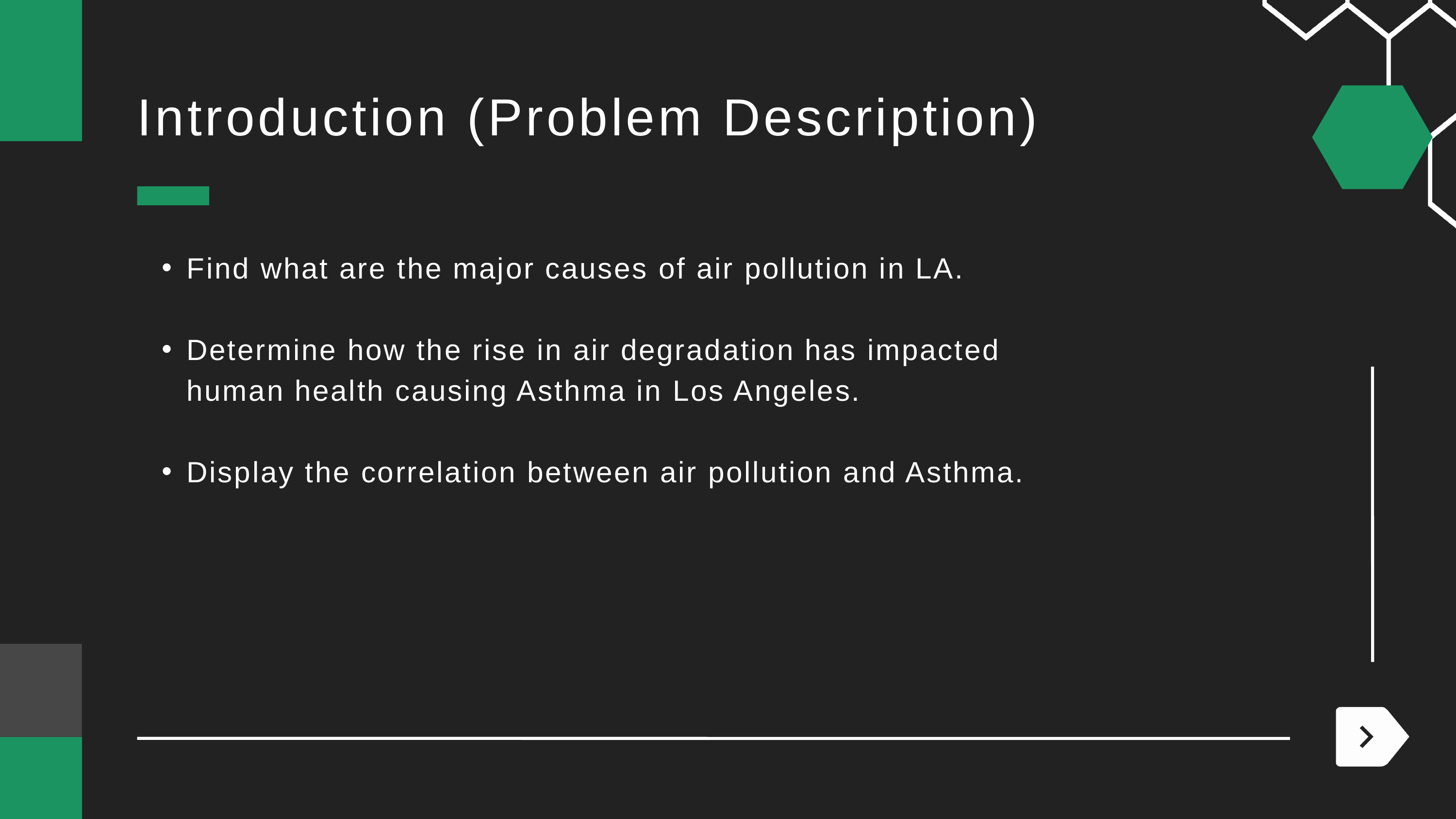

Introduction (Problem Description)

Find what are the major causes of air pollution in LA.

Determine how the rise in air degradation has impacted human health causing Asthma in Los Angeles.

Display the correlation between air pollution and Asthma.